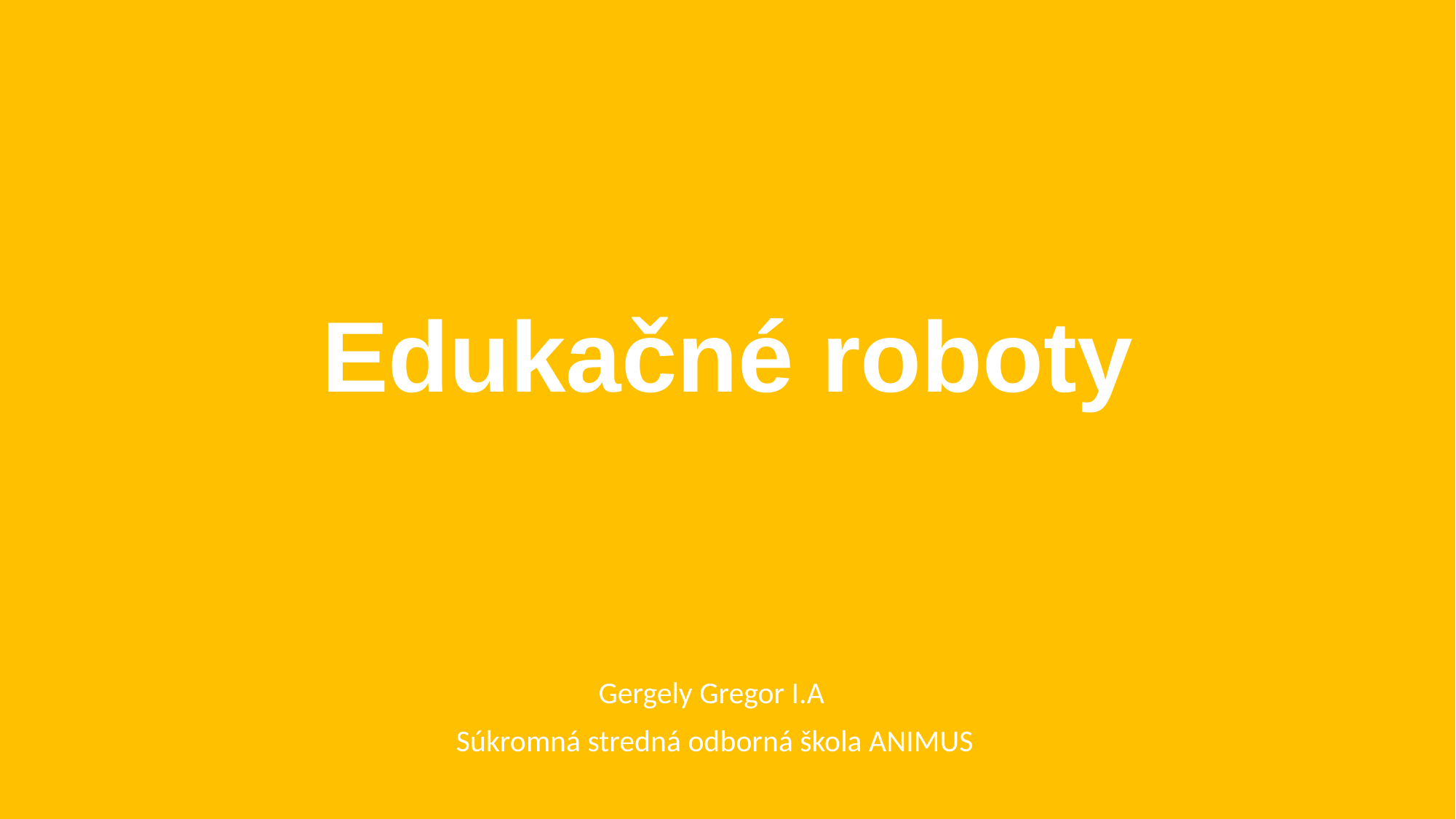

# Edukačné roboty
Gergely Gregor I.A
Súkromná stredná odborná škola ANIMUS